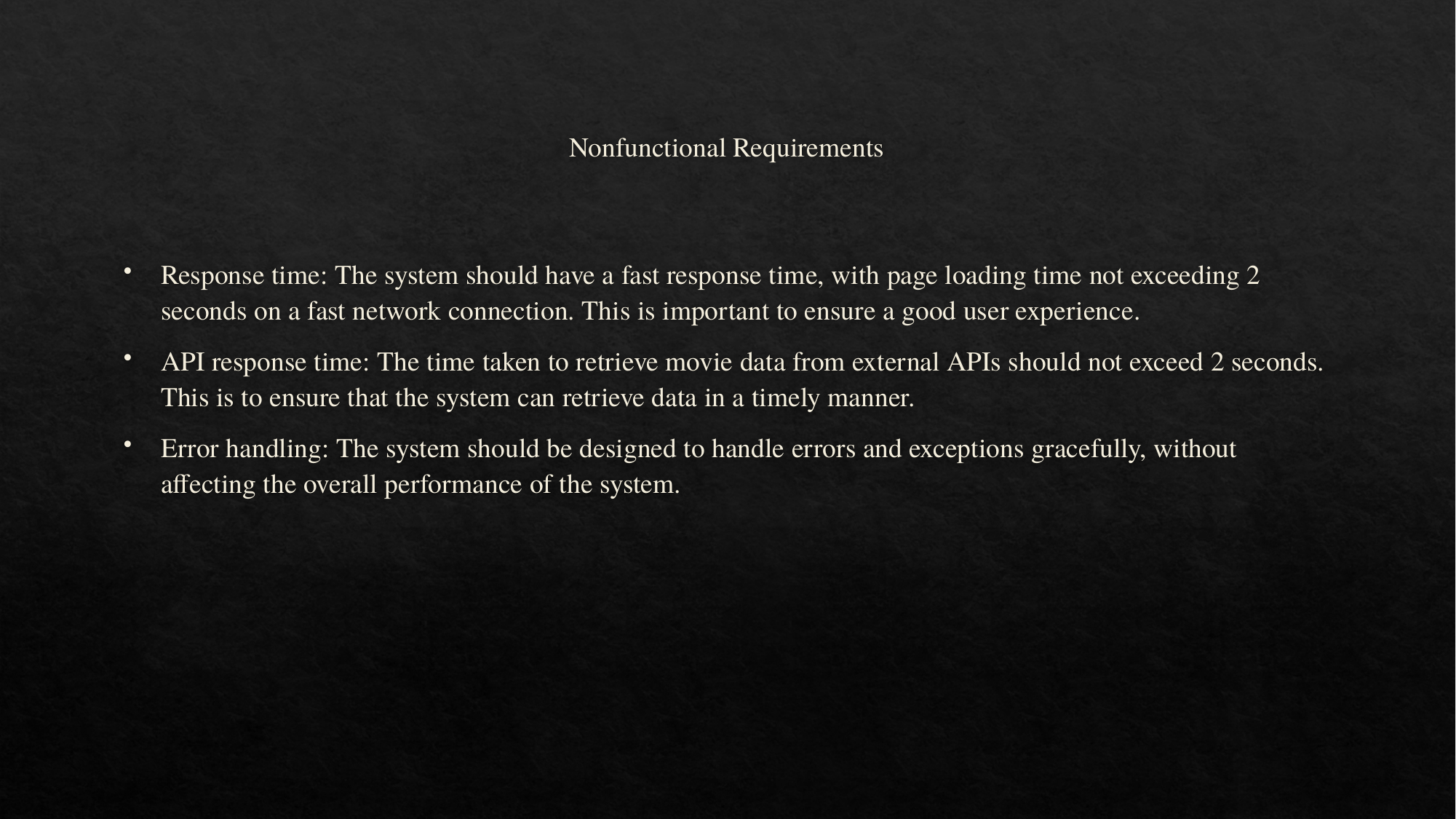

# Nonfunctional Requirements
Response time: The system should have a fast response time, with page loading time not exceeding 2 seconds on a fast network connection. This is important to ensure a good user experience.
API response time: The time taken to retrieve movie data from external APIs should not exceed 2 seconds. This is to ensure that the system can retrieve data in a timely manner.
Error handling: The system should be designed to handle errors and exceptions gracefully, without affecting the overall performance of the system.